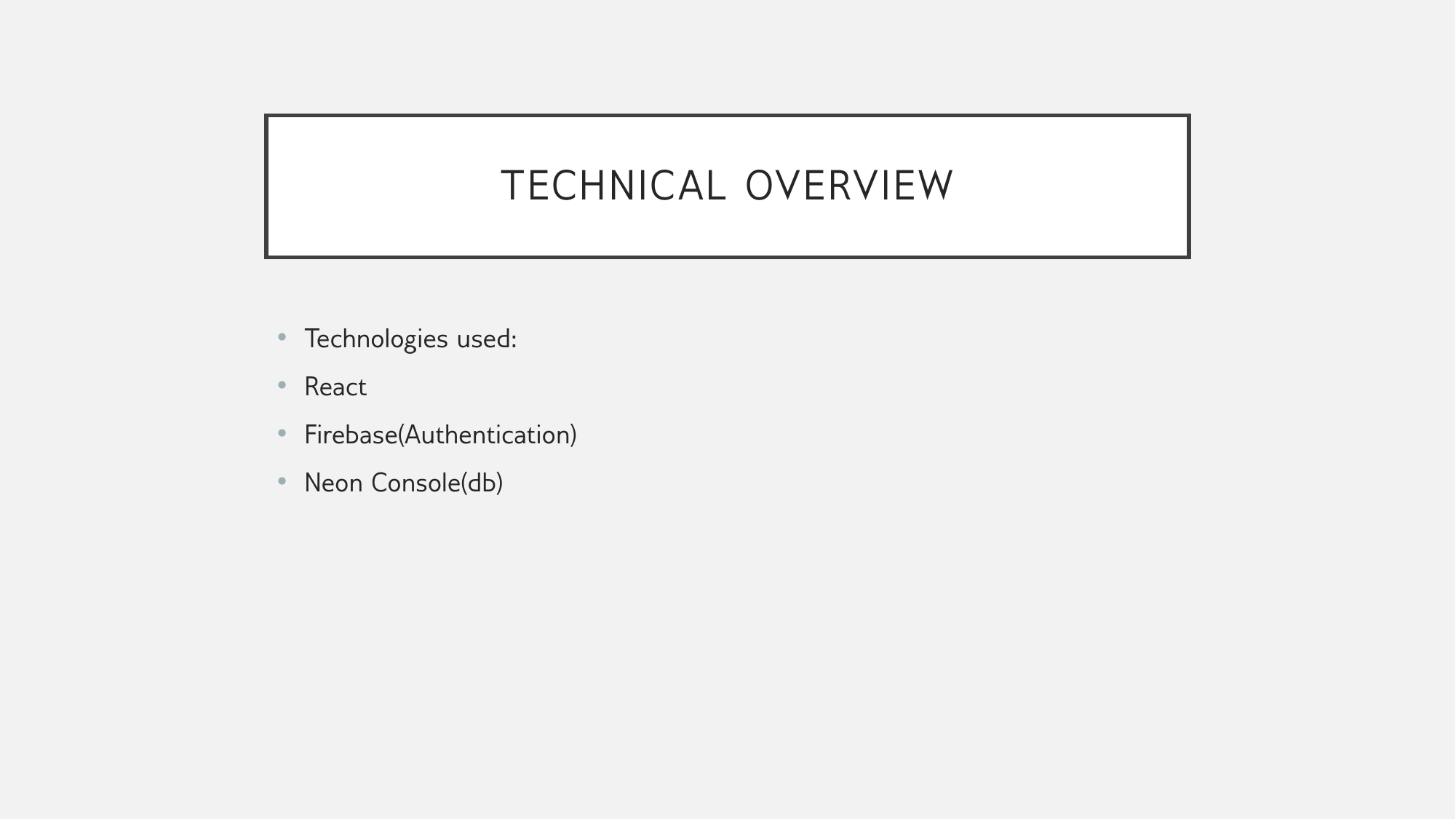

# Technical Overview
Technologies used:
React
Firebase(Authentication)
Neon Console(db)